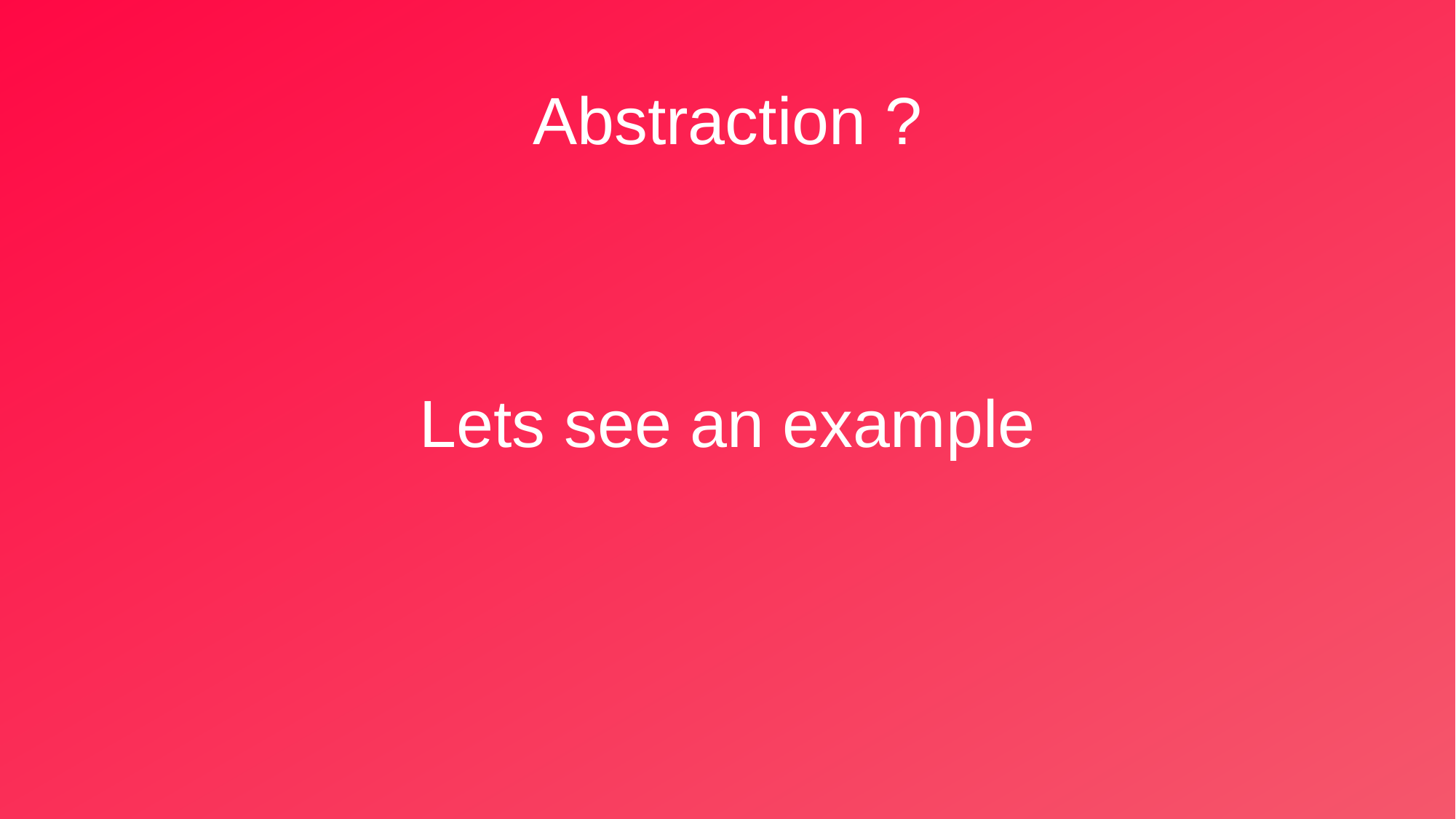

# Abstraction ?

Lets see an example